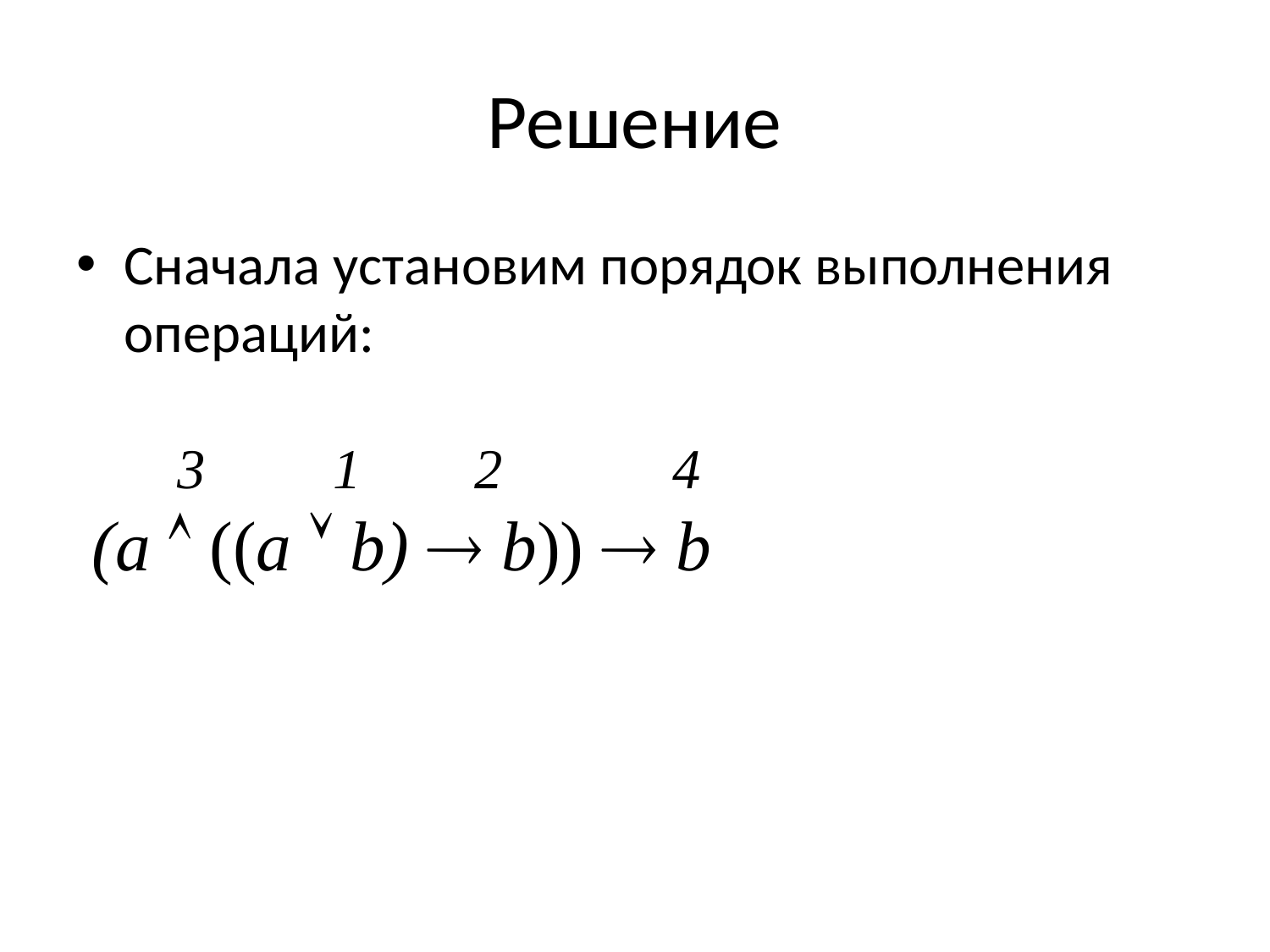

# Решение
Сначала установим порядок выполнения операций:

      3         1        2            4
(a ∧ ((a ∨ b) → b)) → b